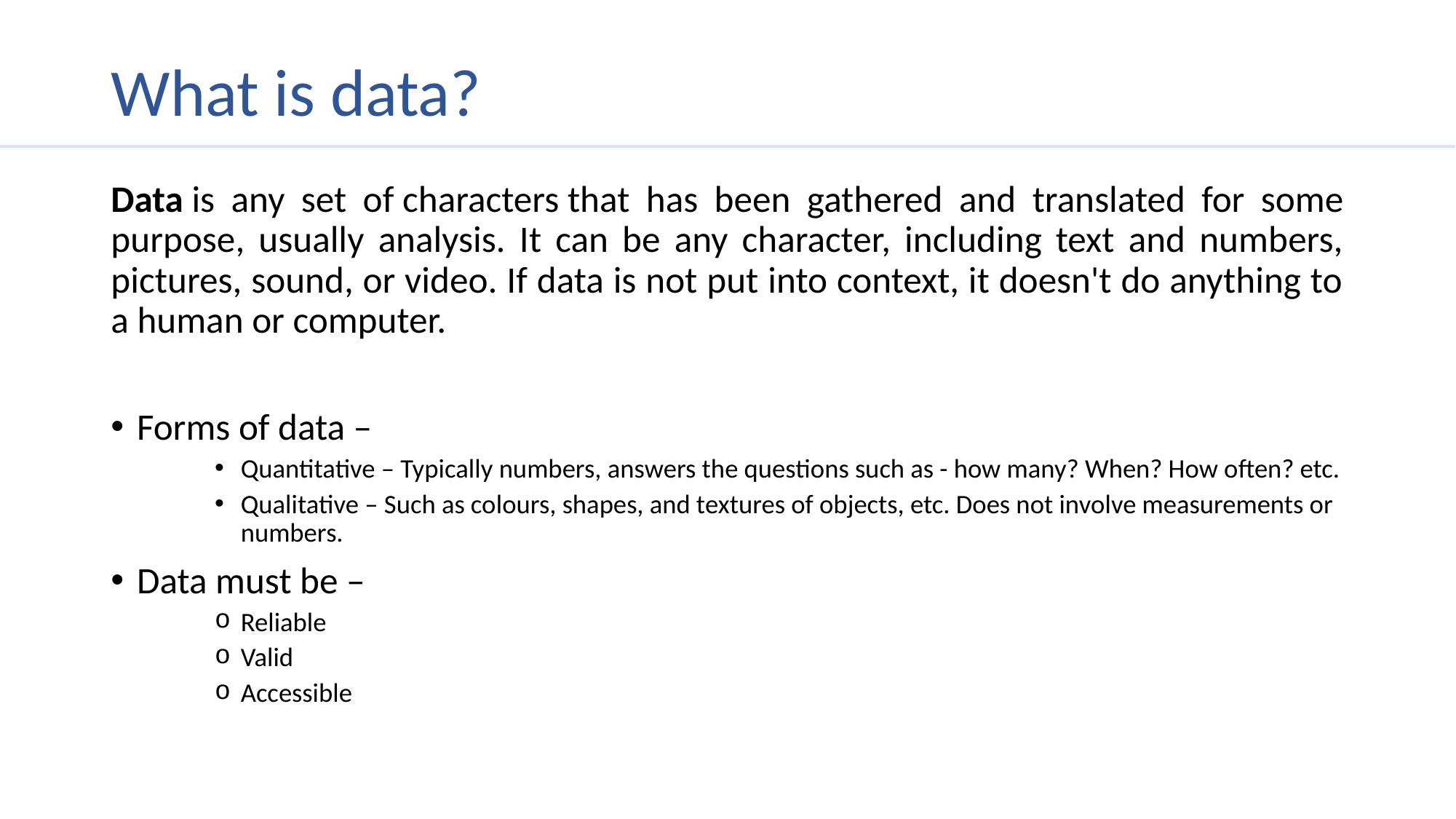

# What is data?
Data is any set of characters that has been gathered and translated for some purpose, usually analysis. It can be any character, including text and numbers, pictures, sound, or video. If data is not put into context, it doesn't do anything to a human or computer.

Forms of data –
Quantitative – Typically numbers, answers the questions such as - how many? When? How often? etc.
Qualitative – Such as colours, shapes, and textures of objects, etc. Does not involve measurements or numbers.
Data must be –
Reliable
Valid
Accessible